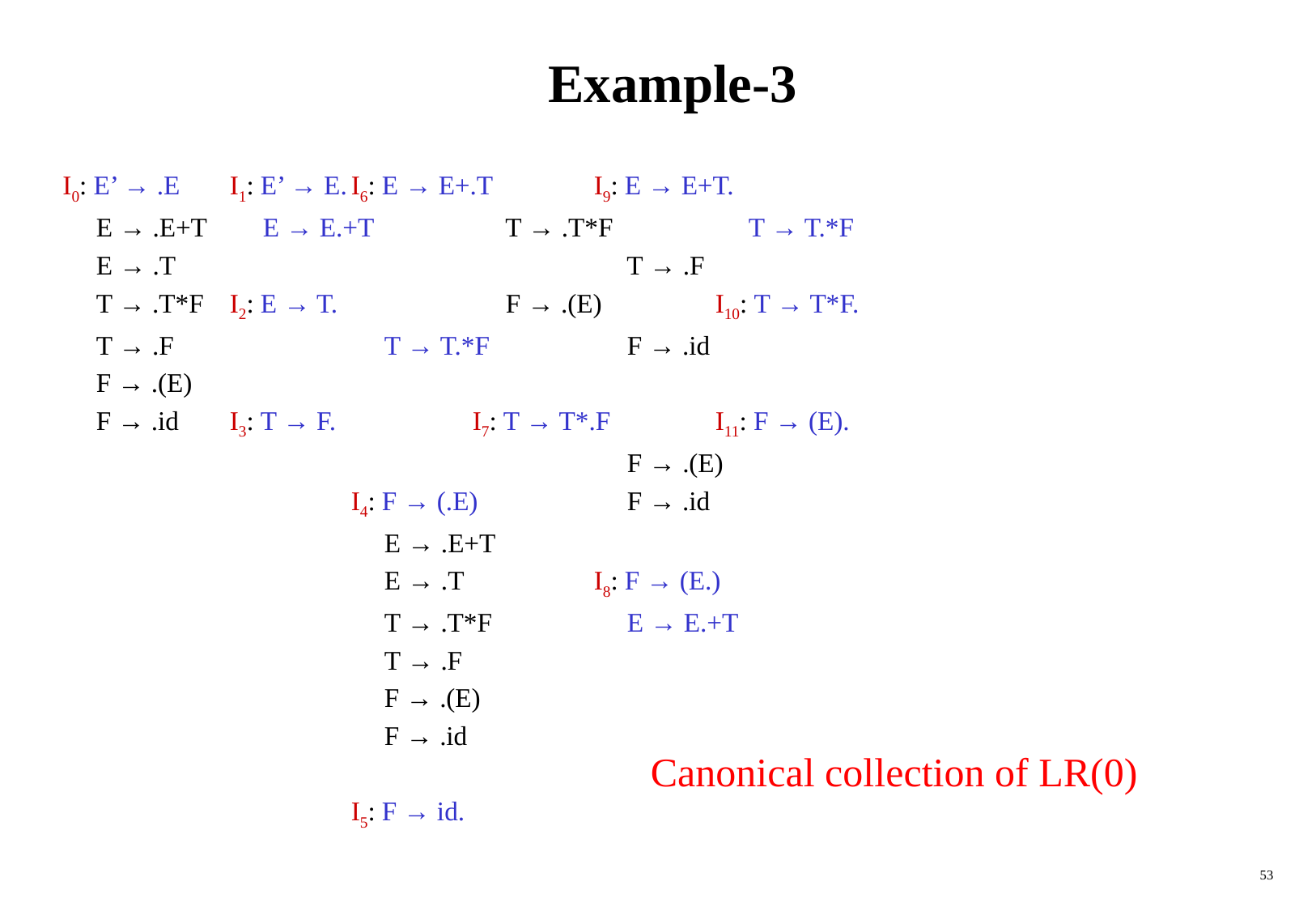

# Example-3
I0: E’ → .E	I1: E’ → E.	I6: E → E+.T 	I9: E → E+T.
     E → .E+T 	     E → E.+T 	     T → .T*F	     T → T.*F
     E → .T 				     T → .F
     T → .T*F	I2: E → T. 		     F → .(E) 	I10: T → T*F.
     T → .F		     T → T.*F	     F → .id
     F → .(E)
     F → .id 	I3: T → F.		I7: T → T*.F	I11: F → (E).
					     F → .(E)
			I4: F → (.E) 	     F → .id
			     E → .E+T
			     E → .T 		I8: F → (E.)
     			     T → .T*F	     E → E.+T
     			     T → .F
     			     F → .(E)
     			     F → .id

			I5: F → id.
Canonical collection of LR(0)
53